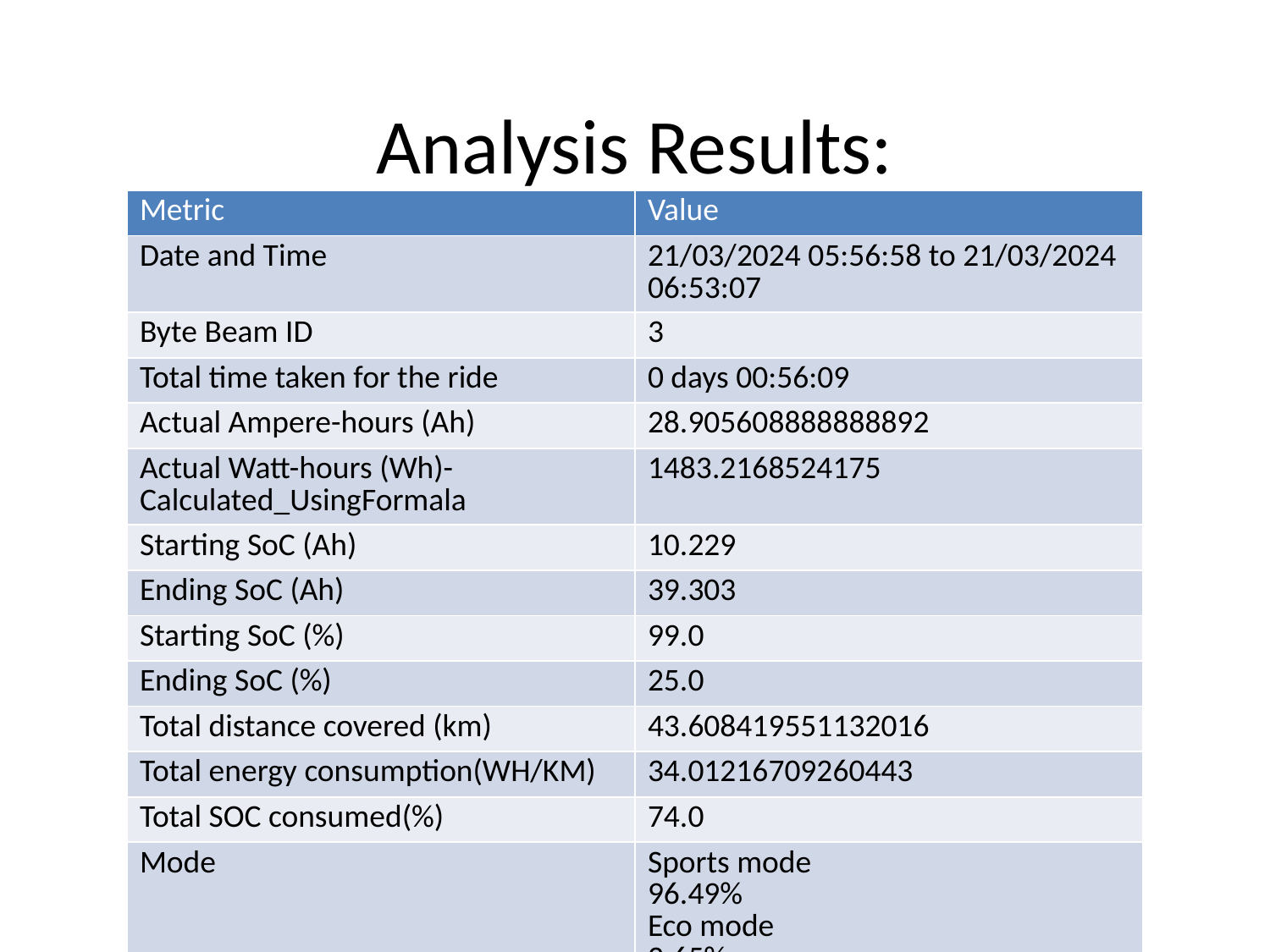

# Analysis Results:
| Metric | Value |
| --- | --- |
| Date and Time | 21/03/2024 05:56:58 to 21/03/2024 06:53:07 |
| Byte Beam ID | 3 |
| Total time taken for the ride | 0 days 00:56:09 |
| Actual Ampere-hours (Ah) | 28.905608888888892 |
| Actual Watt-hours (Wh)- Calculated\_UsingFormala | 1483.2168524175 |
| Starting SoC (Ah) | 10.229 |
| Ending SoC (Ah) | 39.303 |
| Starting SoC (%) | 99.0 |
| Ending SoC (%) | 25.0 |
| Total distance covered (km) | 43.608419551132016 |
| Total energy consumption(WH/KM) | 34.01216709260443 |
| Total SOC consumed(%) | 74.0 |
| Mode | Sports mode 96.49% Eco mode 2.65% |